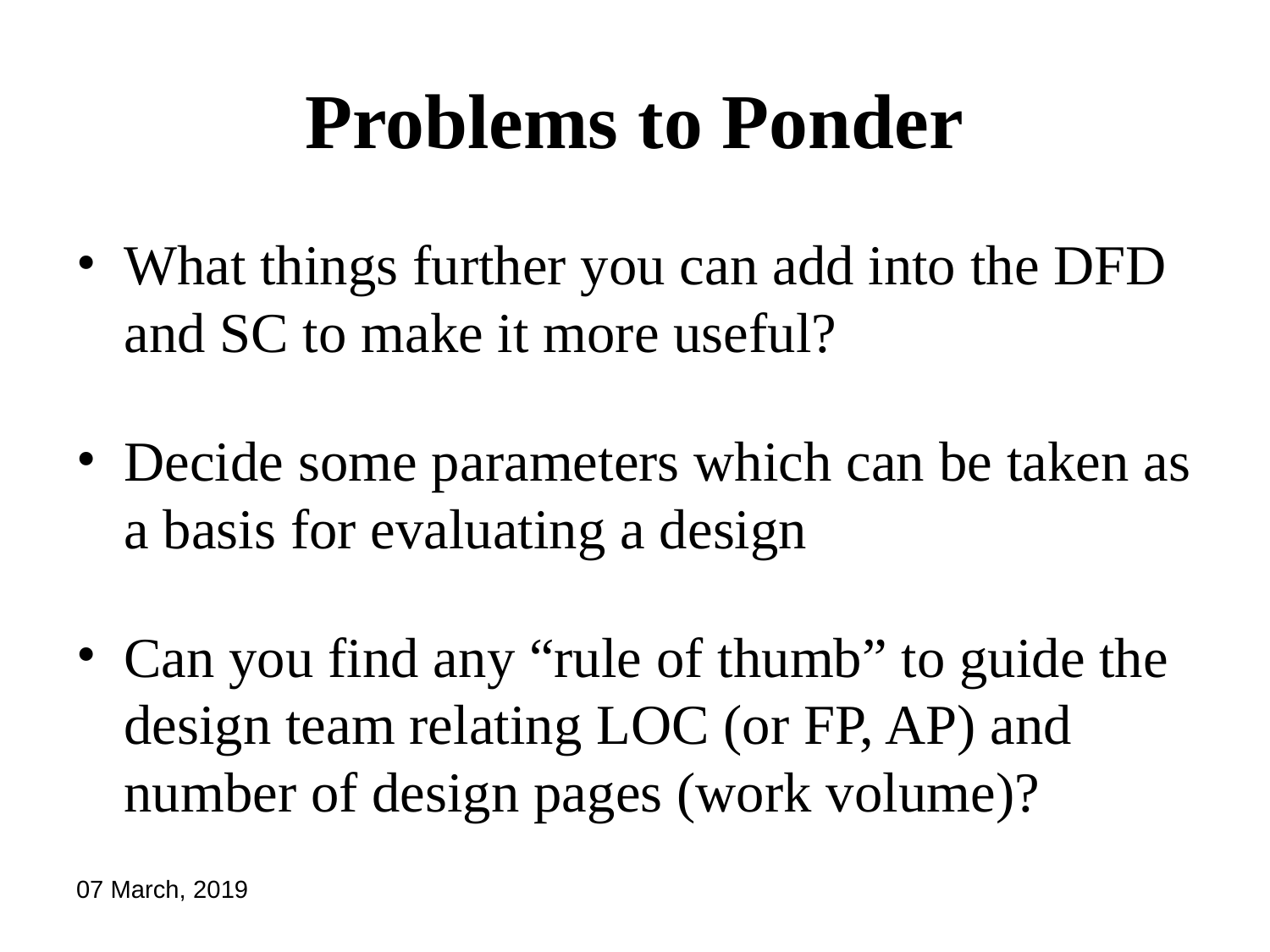

# Problems to Ponder
What things further you can add into the DFD and SC to make it more useful?

Decide some parameters which can be taken as a basis for evaluating a design

Can you find any “rule of thumb” to guide the design team relating LOC (or FP, AP) and number of design pages (work volume)?
07 March, 2019